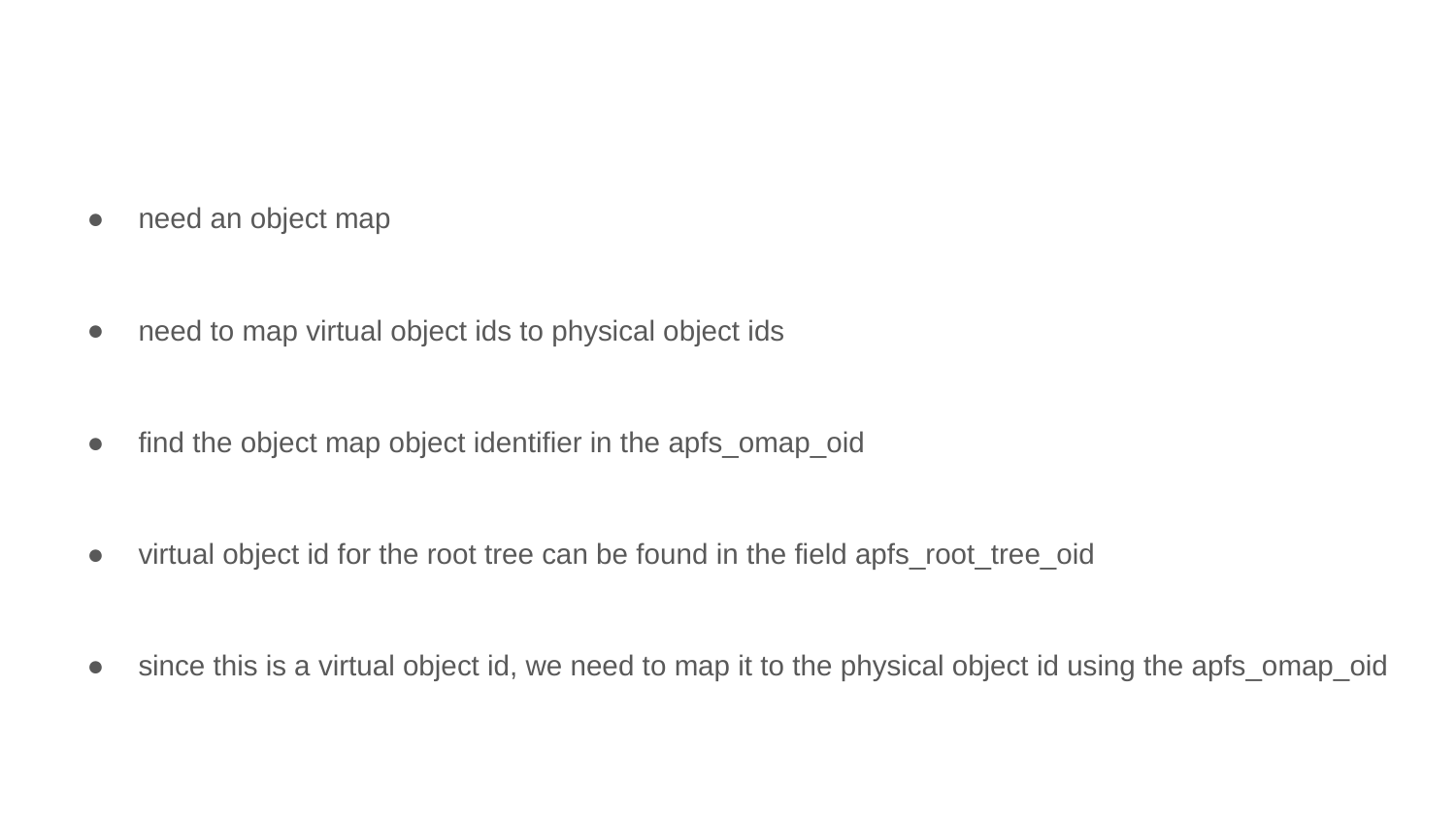

#
need an object map

need to map virtual object ids to physical object ids

find the object map object identifier in the apfs_omap_oid

virtual object id for the root tree can be found in the field apfs_root_tree_oid

since this is a virtual object id, we need to map it to the physical object id using the apfs_omap_oid